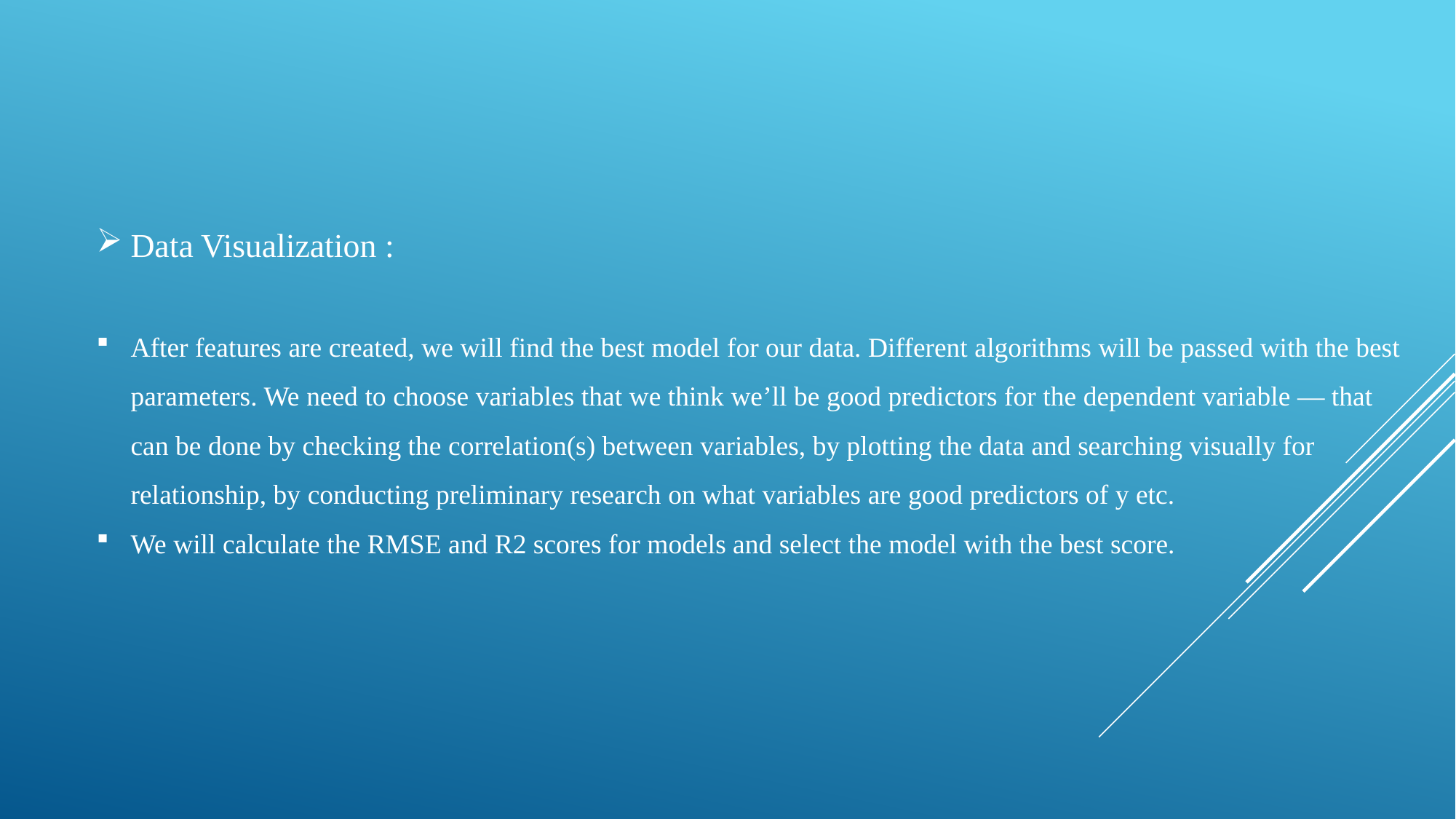

Data Visualization :

After features are created, we will find the best model for our data. Different algorithms will be passed with the best parameters. We need to choose variables that we think we’ll be good predictors for the dependent variable — that can be done by checking the correlation(s) between variables, by plotting the data and searching visually for relationship, by conducting preliminary research on what variables are good predictors of y etc.
We will calculate the RMSE and R2 scores for models and select the model with the best score.